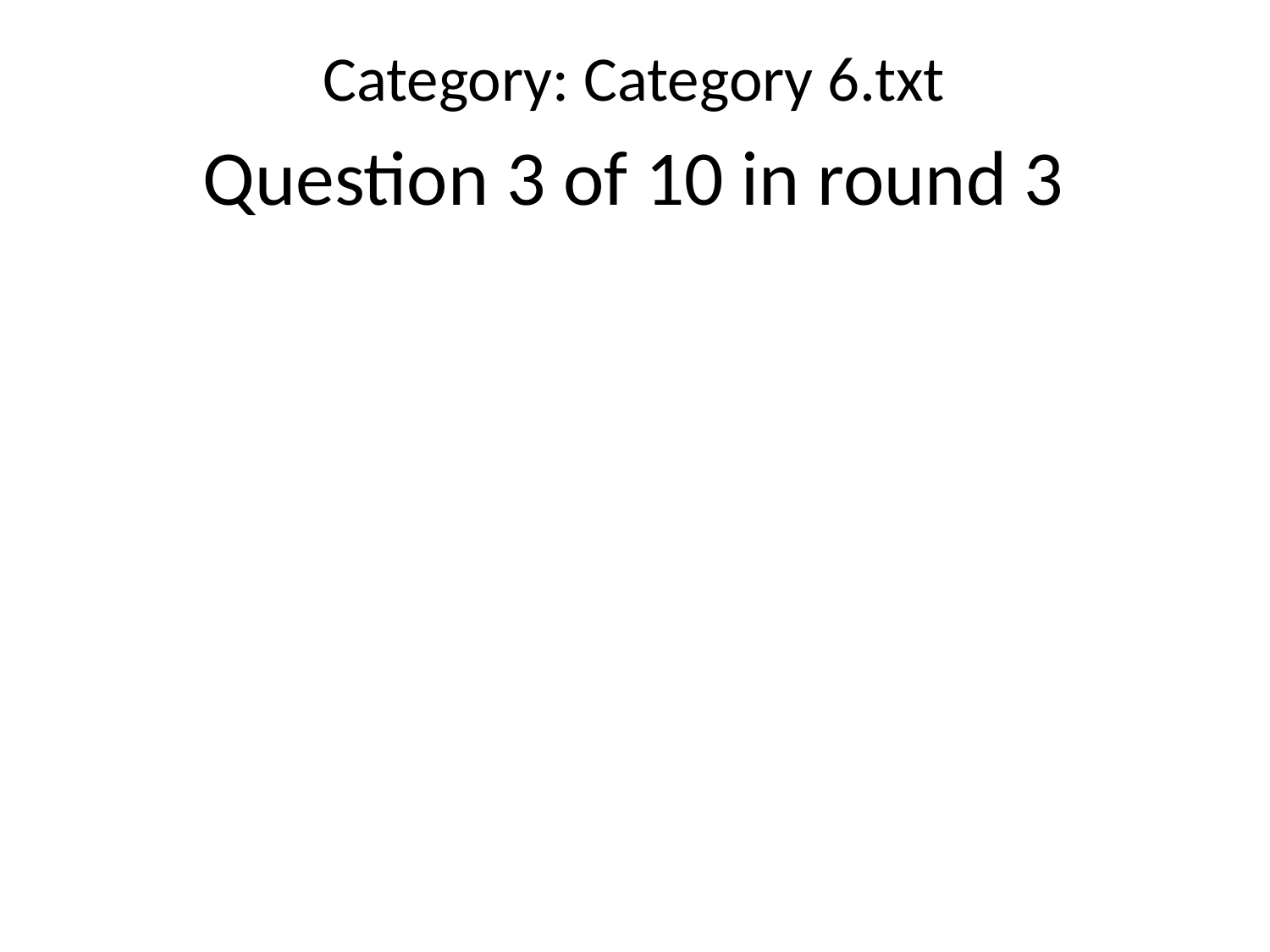

Category: Category 6.txt
Question 3 of 10 in round 3